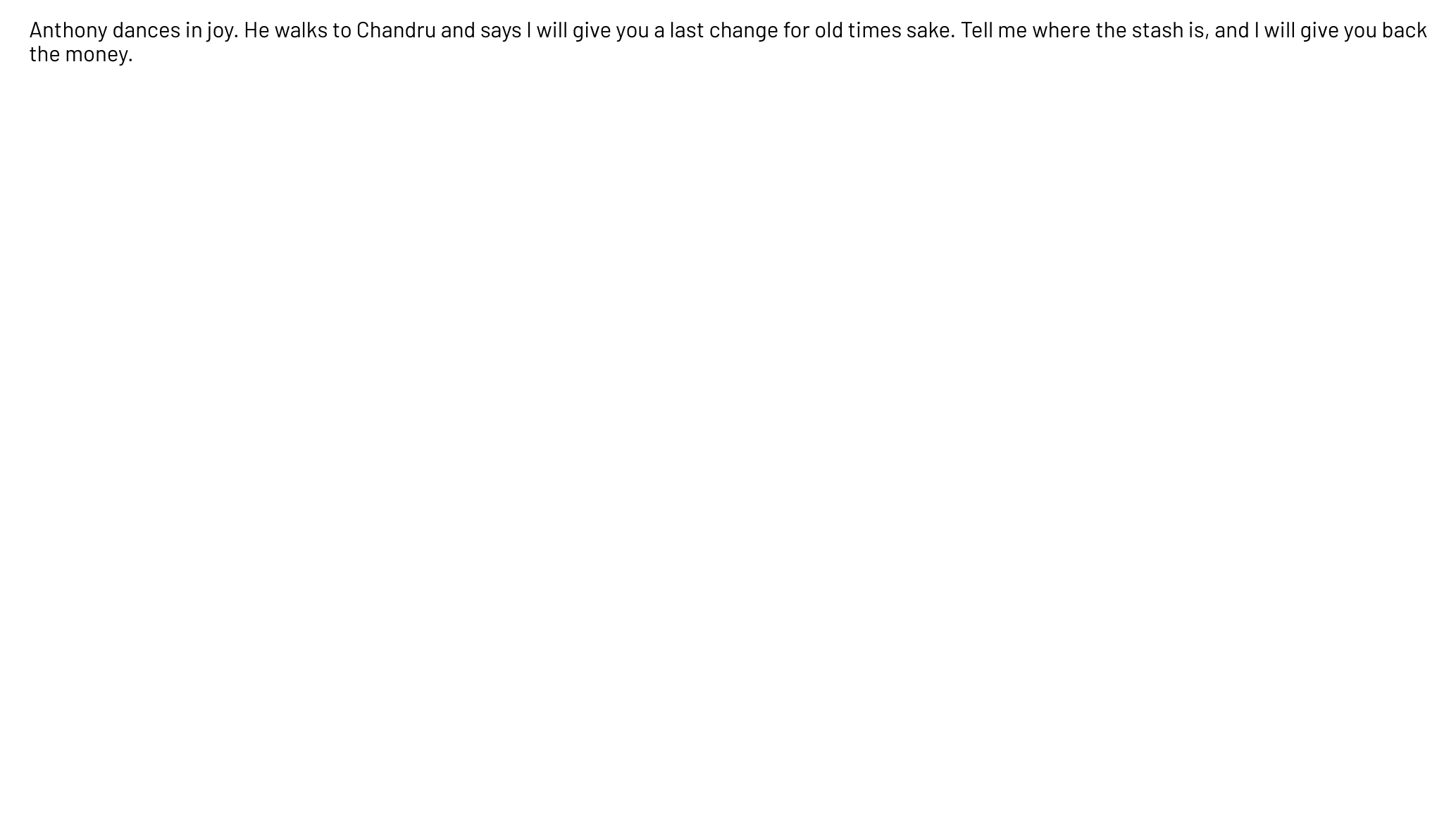

Anthony dances in joy. He walks to Chandru and says I will give you a last change for old times sake. Tell me where the stash is, and I will give you back the money.